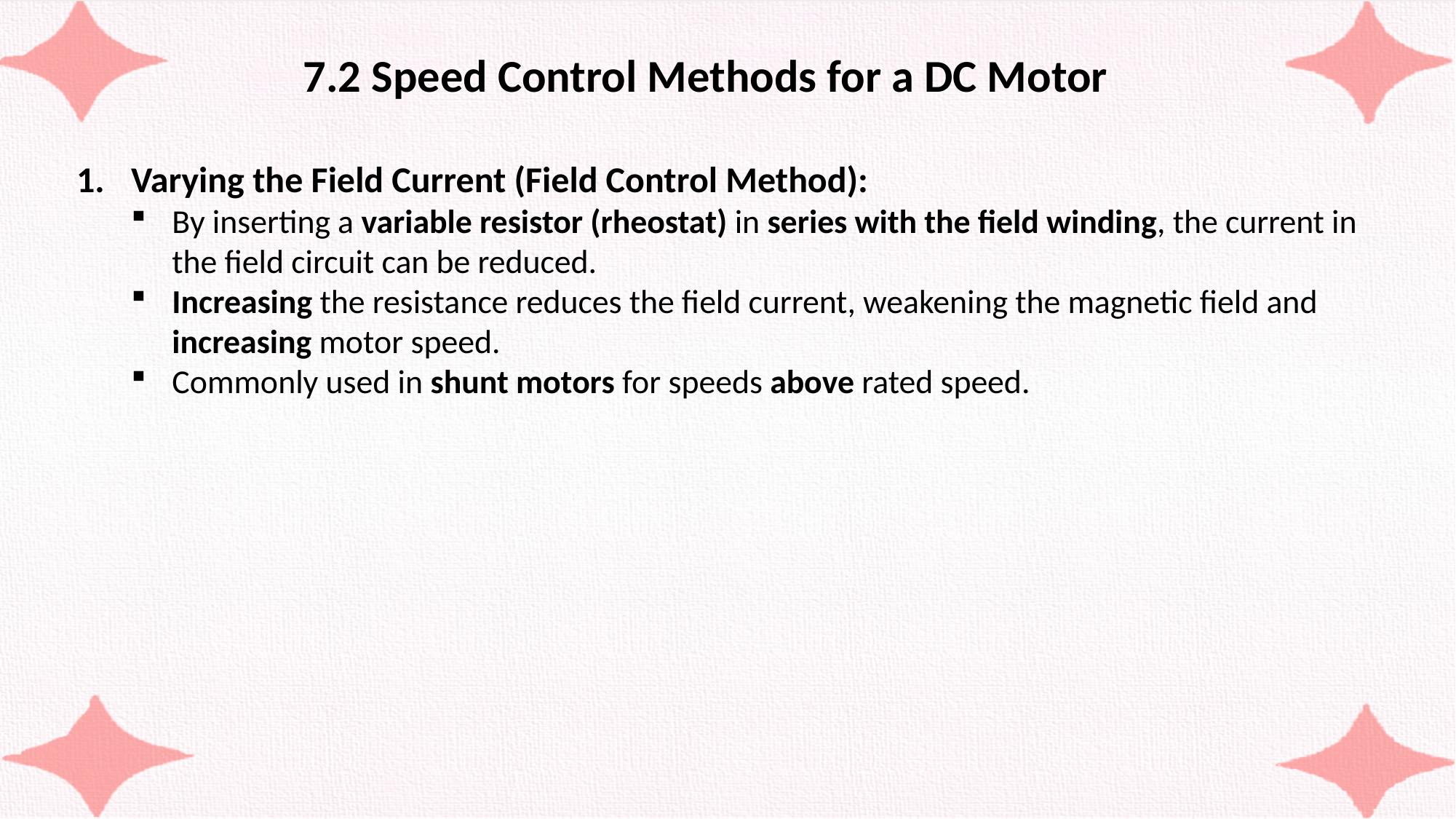

7.2 Speed Control Methods for a DC Motor
Varying the Field Current (Field Control Method):
By inserting a variable resistor (rheostat) in series with the field winding, the current in the field circuit can be reduced.
Increasing the resistance reduces the field current, weakening the magnetic field and increasing motor speed.
Commonly used in shunt motors for speeds above rated speed.